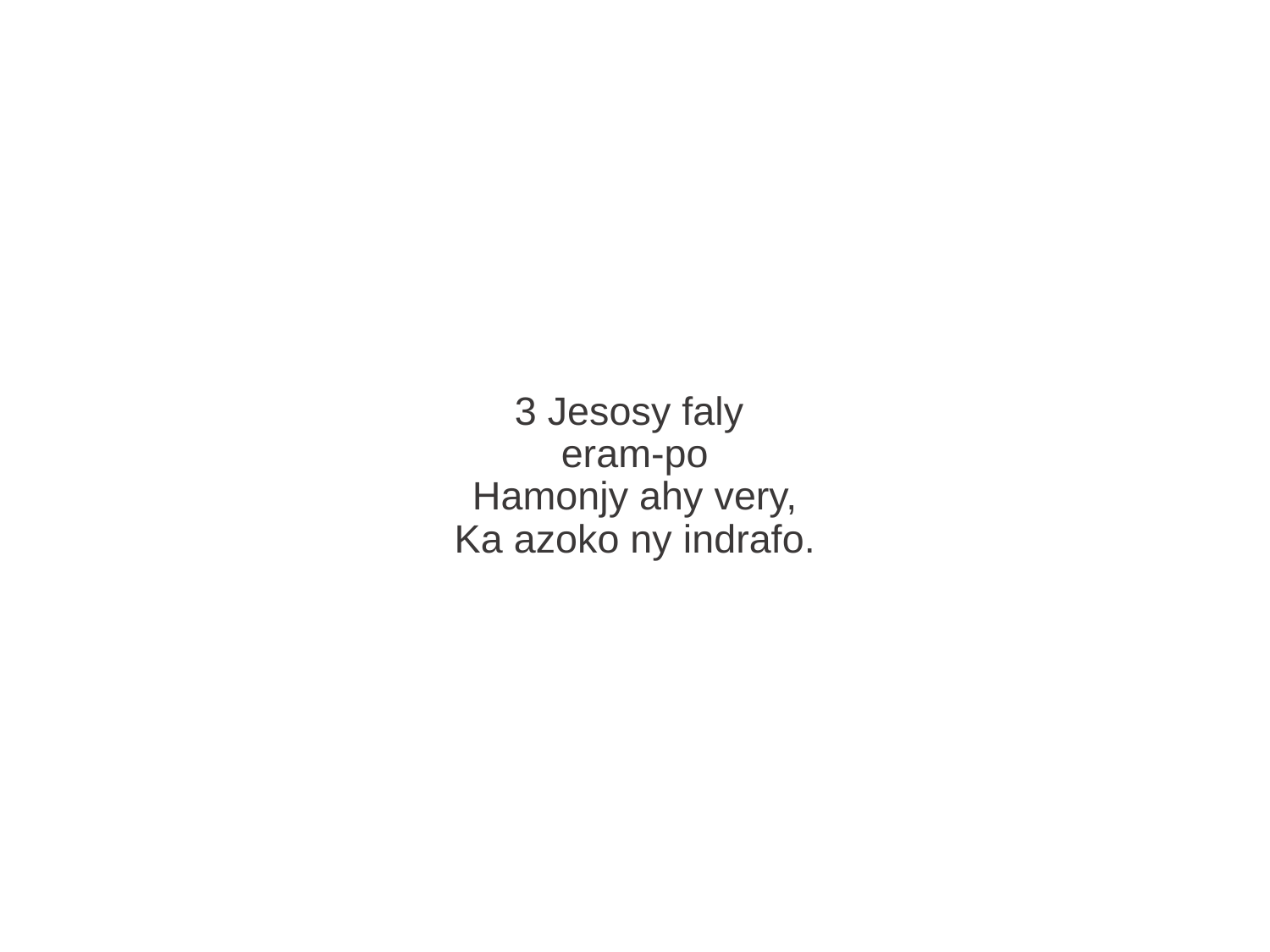

3 Jesosy faly
eram-po
Hamonjy ahy very,
Ka azoko ny indrafo.